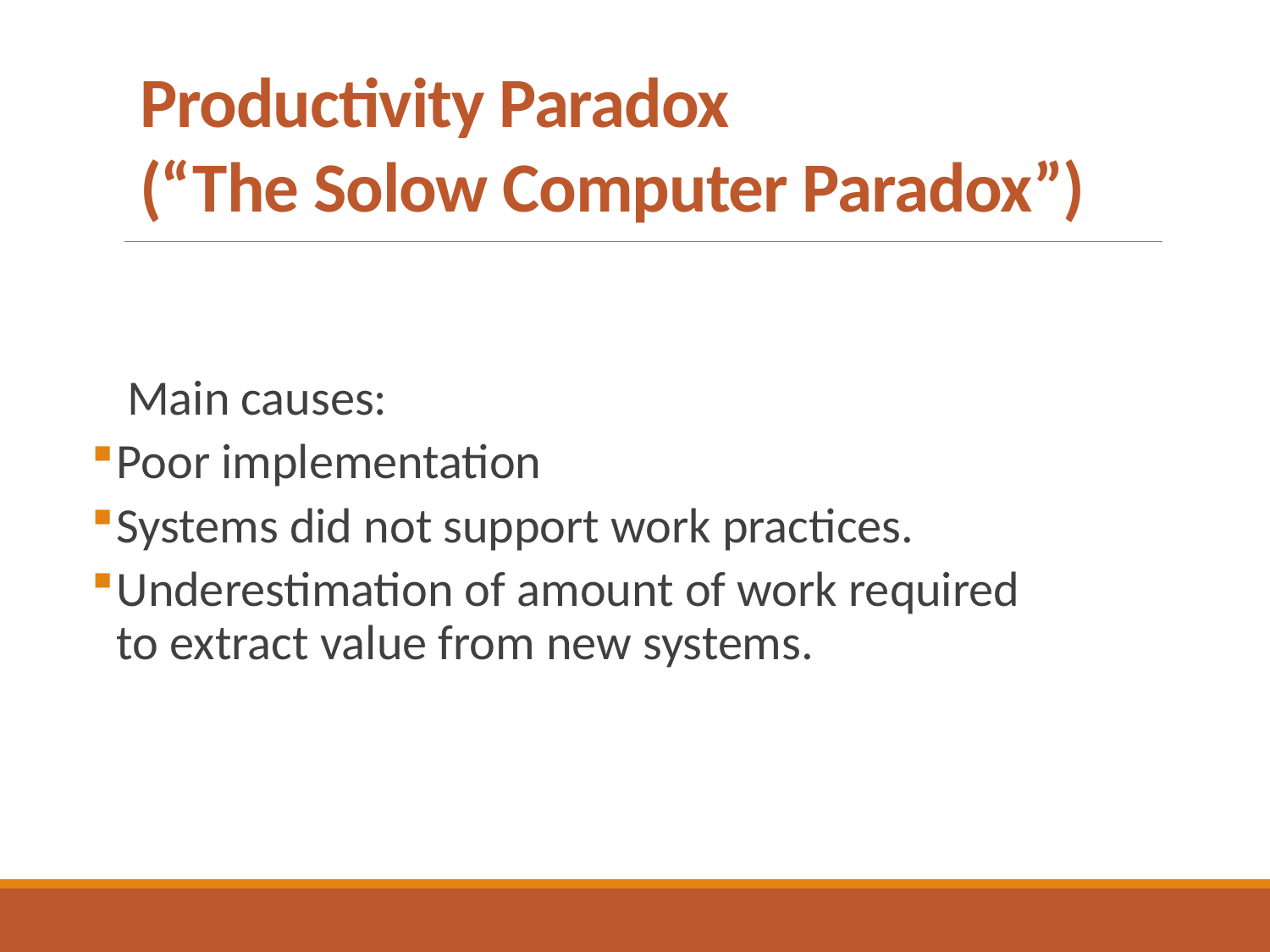

# Productivity Paradox (“The Solow Computer Paradox”)
Main causes:
Poor implementation
Systems did not support work practices.
Underestimation of amount of work required to extract value from new systems.